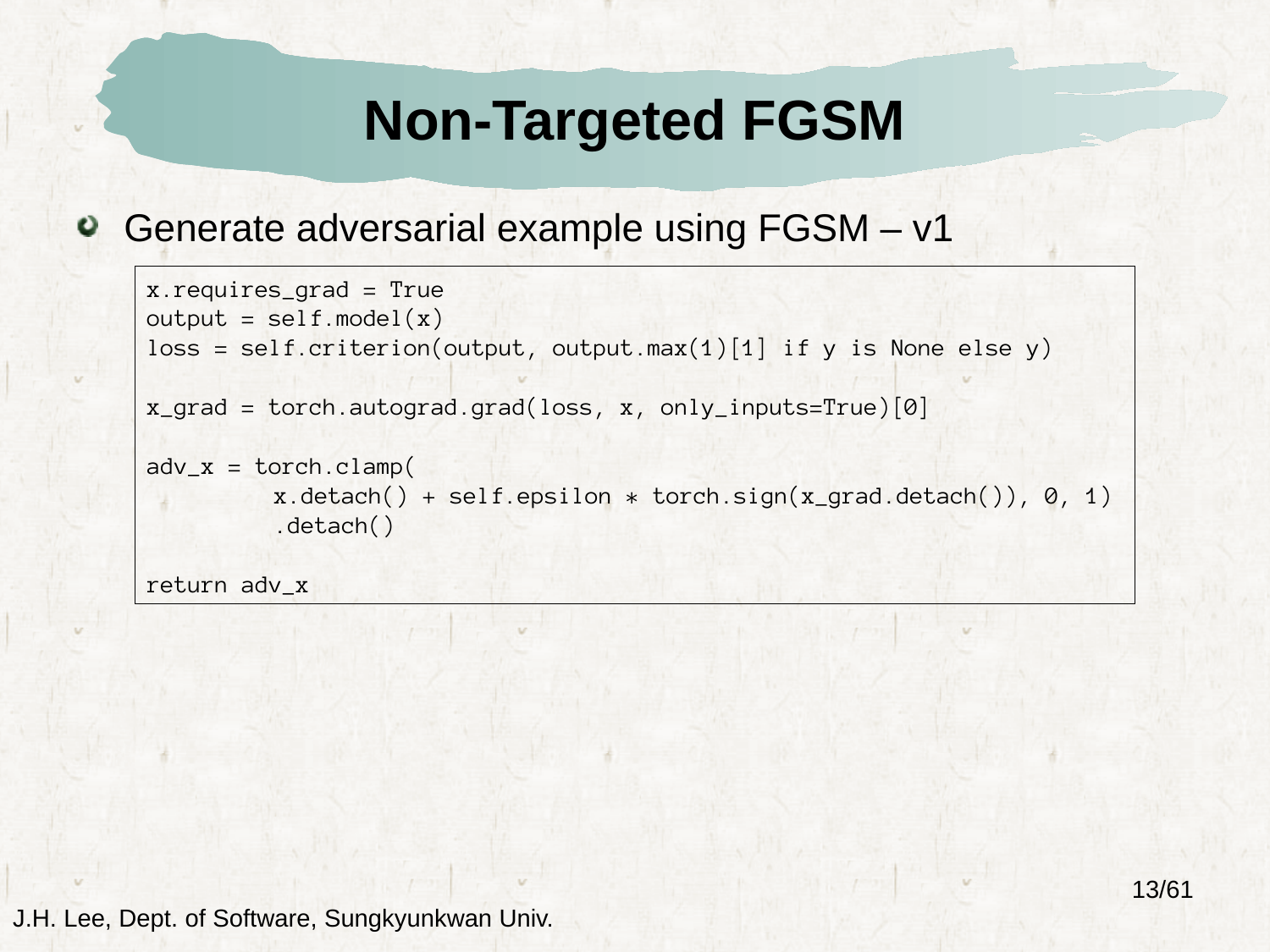

# Non-Targeted FGSM
Generate adversarial example using FGSM – v1
x.requires_grad = True
output = self.model(x)
loss = self.criterion(output, output.max(1)[1] if y is None else y)
x_grad = torch.autograd.grad(loss, x, only_inputs=True)[0]
adv_x = torch.clamp(
	x.detach() + self.epsilon * torch.sign(x_grad.detach()), 0, 1)
	.detach()
return adv_x
13/61
J.H. Lee, Dept. of Software, Sungkyunkwan Univ.